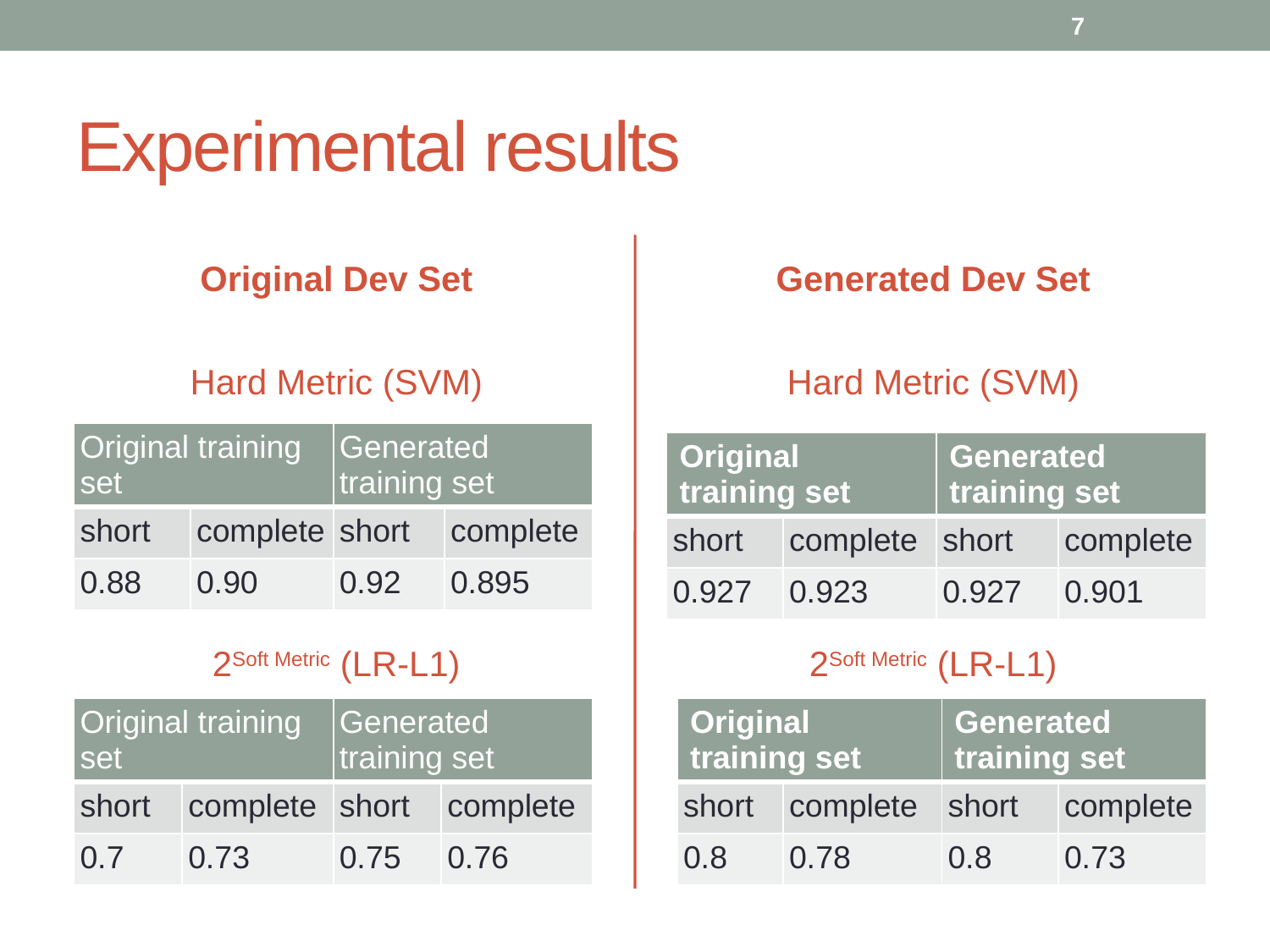

7
# Experimental results
Original Dev Set
Generated Dev Set
Hard Metric (SVM)
Hard Metric (SVM)
| Original training set |  | Generated training set |  |
| --- | --- | --- | --- |
| short | complete | short | complete |
| 0.88 | 0.90 | 0.92 | 0.895 |
| Original training set |  | Generated training set |  |
| --- | --- | --- | --- |
| short | complete | short | complete |
| 0.927 | 0.923 | 0.927 | 0.901 |
2Soft Metric (LR-L1)
2Soft Metric (LR-L1)
| Original training set |  | Generated training set |  |
| --- | --- | --- | --- |
| short | complete | short | complete |
| 0.7 | 0.73 | 0.75 | 0.76 |
| Original training set |  | Generated training set |  |
| --- | --- | --- | --- |
| short | complete | short | complete |
| 0.8 | 0.78 | 0.8 | 0.73 |